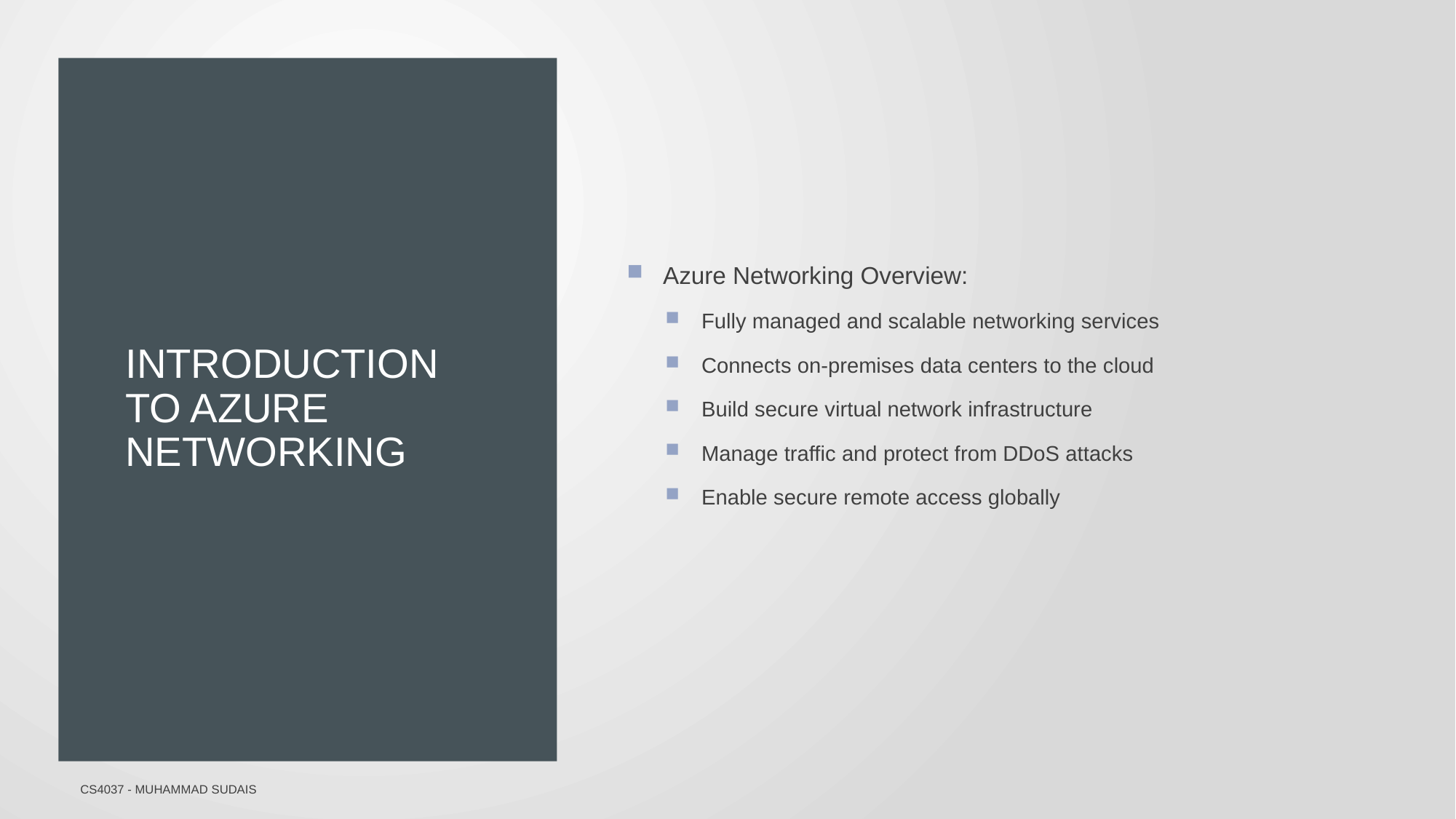

# Introduction to Azure Networking

Azure Networking Overview:
Fully managed and scalable networking services
Connects on-premises data centers to the cloud
Build secure virtual network infrastructure
Manage traffic and protect from DDoS attacks
Enable secure remote access globally

CS4037 - Muhammad Sudais